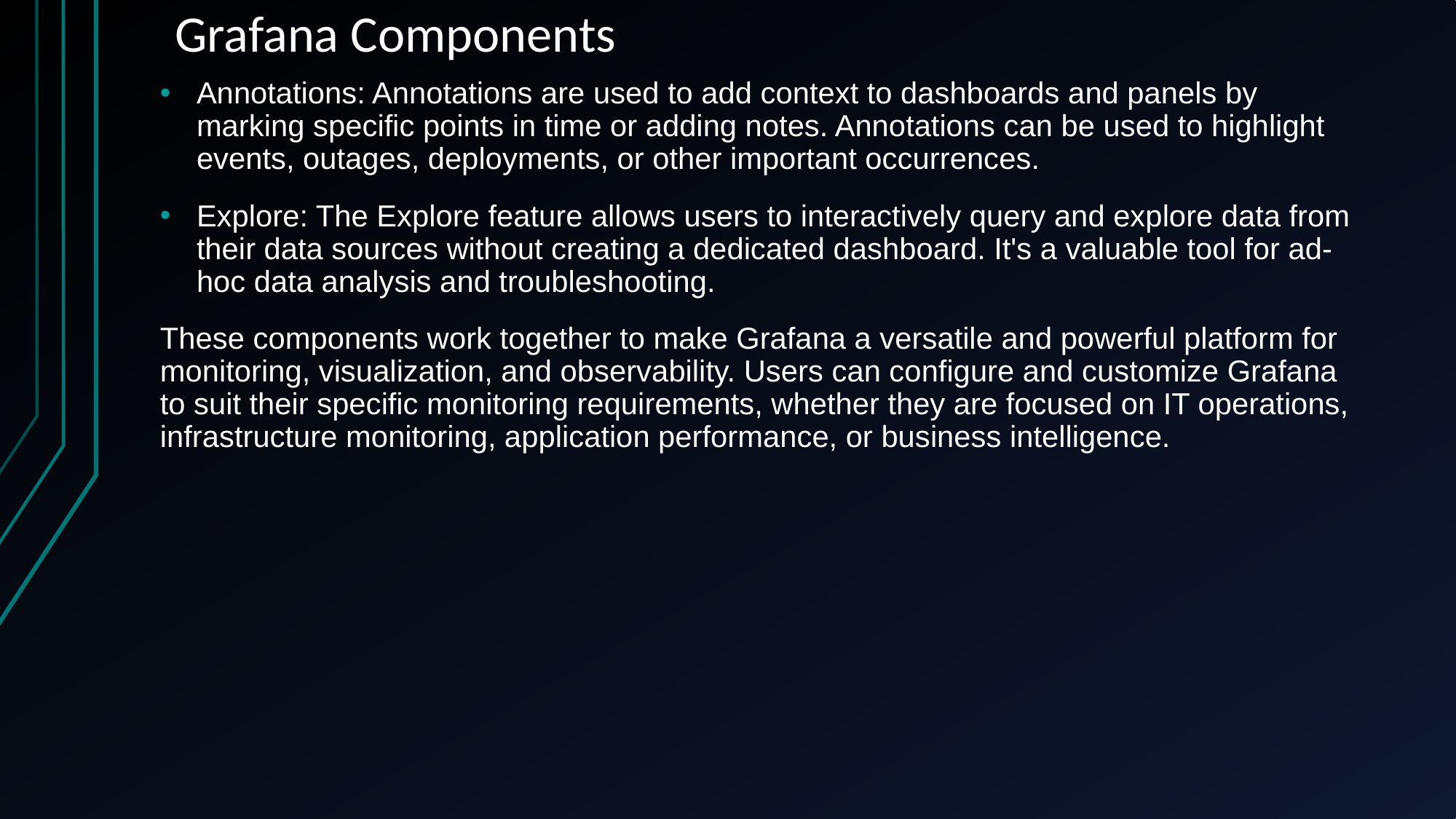

# Grafana Components
Annotations: Annotations are used to add context to dashboards and panels by marking specific points in time or adding notes. Annotations can be used to highlight events, outages, deployments, or other important occurrences.
Explore: The Explore feature allows users to interactively query and explore data from their data sources without creating a dedicated dashboard. It's a valuable tool for ad-hoc data analysis and troubleshooting.
These components work together to make Grafana a versatile and powerful platform for monitoring, visualization, and observability. Users can configure and customize Grafana to suit their specific monitoring requirements, whether they are focused on IT operations, infrastructure monitoring, application performance, or business intelligence.